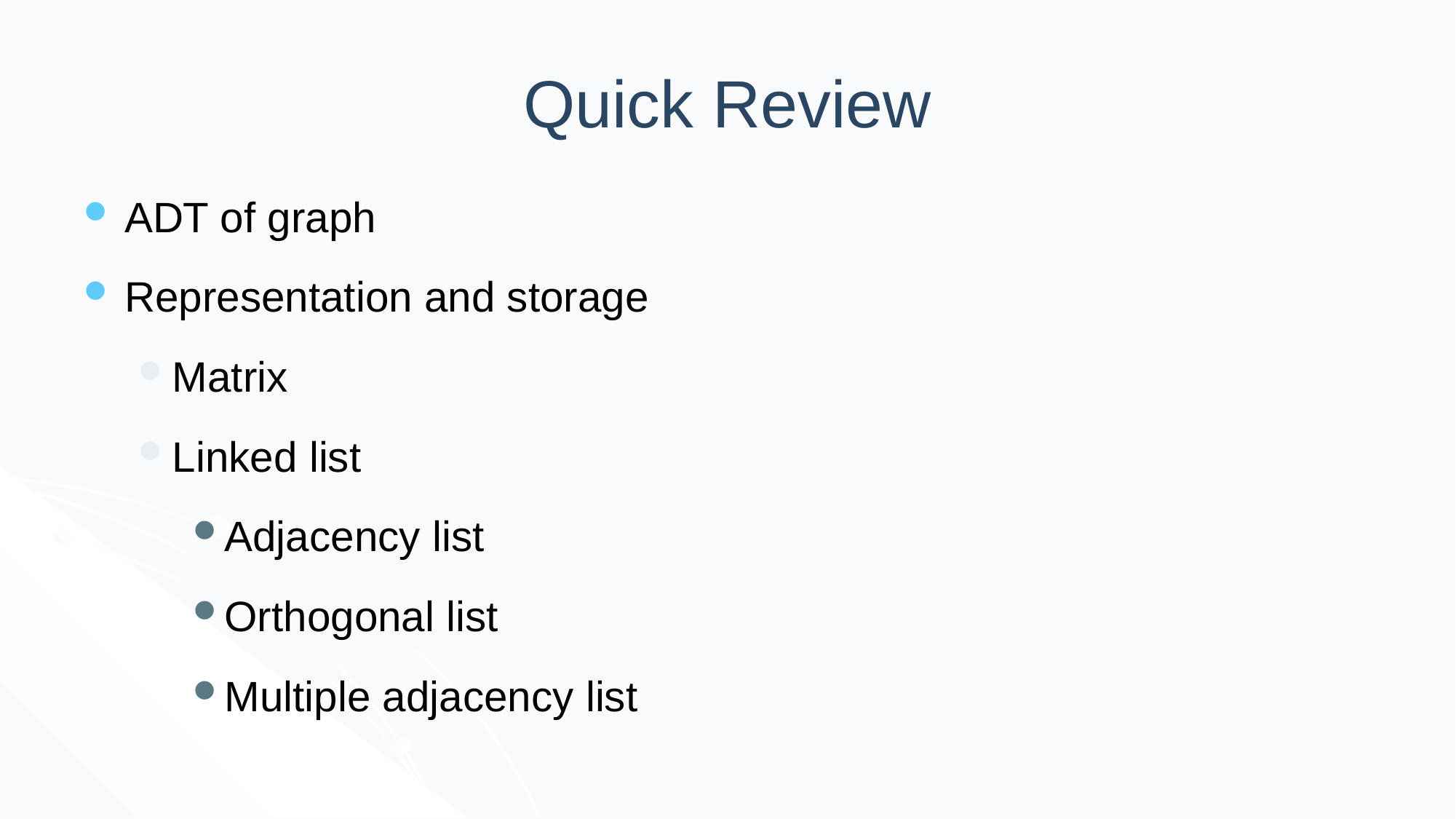

# Quick Review
ADT of graph
Representation and storage
Matrix
Linked list
Adjacency list
Orthogonal list
Multiple adjacency list